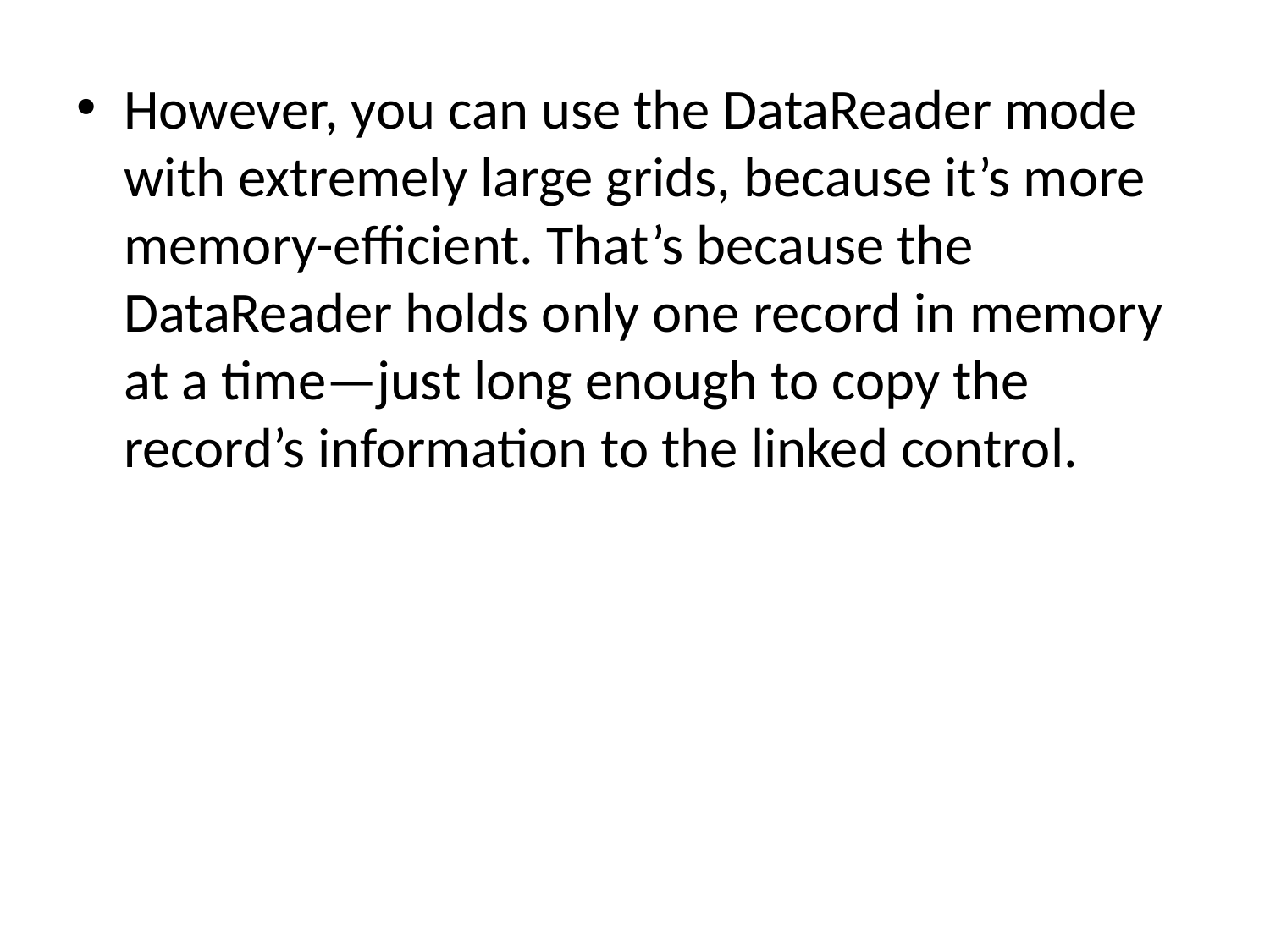

However, you can use the DataReader mode with extremely large grids, because it’s more memory-efficient. That’s because the DataReader holds only one record in memory at a time—just long enough to copy the record’s information to the linked control.